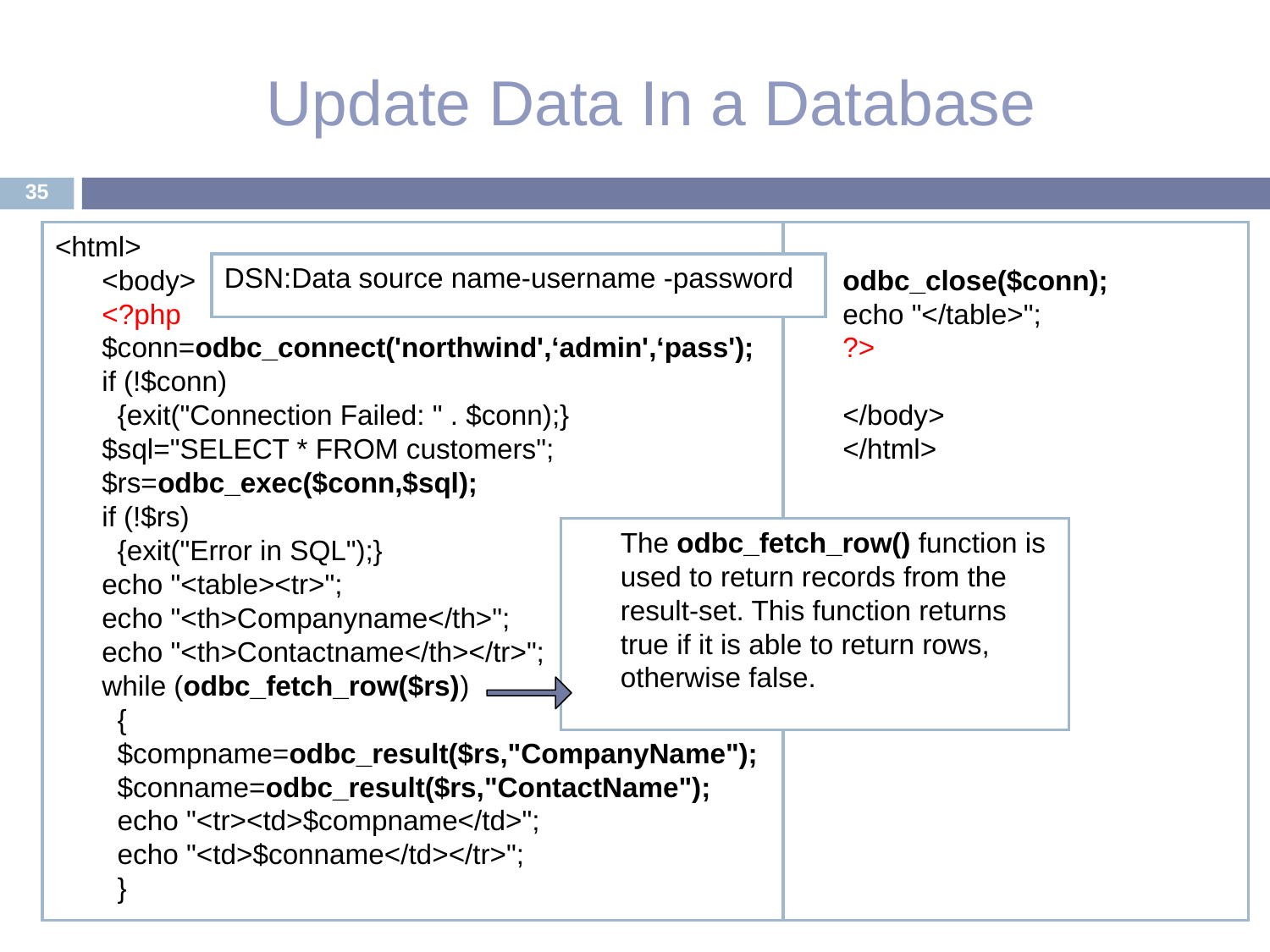

# Update Data In a Database
35
<html>
<body>
<?php
$conn=odbc_connect('northwind',‘admin',‘pass');
if (!$conn)
  {exit("Connection Failed: " . $conn);}
$sql="SELECT * FROM customers";
$rs=odbc_exec($conn,$sql);
if (!$rs)
  {exit("Error in SQL");}
echo "<table><tr>";
echo "<th>Companyname</th>";
echo "<th>Contactname</th></tr>";
while (odbc_fetch_row($rs))
  {
  $compname=odbc_result($rs,"CompanyName");
  $conname=odbc_result($rs,"ContactName");
  echo "<tr><td>$compname</td>";
  echo "<td>$conname</td></tr>";
  }
odbc_close($conn);
echo "</table>";
?>
</body>
</html>

DSN:Data source name-username -password
      The odbc_fetch_row() function is used to return records from the result-set. This function returns true if it is able to return rows, otherwise false.